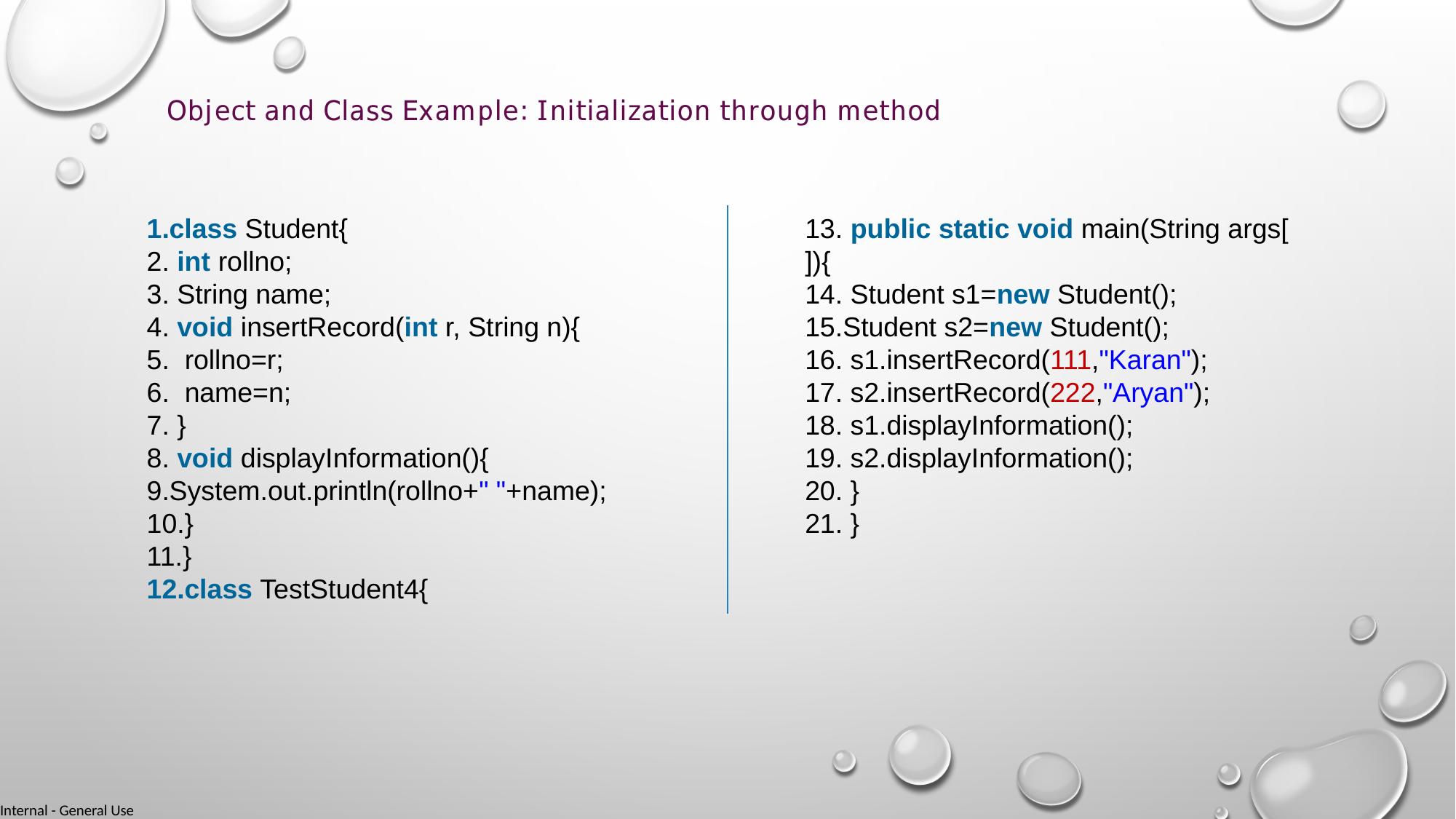

Object and Class Example: Initialization through method
class Student{
 int rollno;
 String name;
 void insertRecord(int r, String n){
  rollno=r;
  name=n;
 }
 void displayInformation(){
System.out.println(rollno+" "+name);
}
}
class TestStudent4{

13. public static void main(String args[]){
14. Student s1=new Student();
15.Student s2=new Student();
16. s1.insertRecord(111,"Karan");
17. s2.insertRecord(222,"Aryan");
18. s1.displayInformation();
19. s2.displayInformation();
20. }
21. }